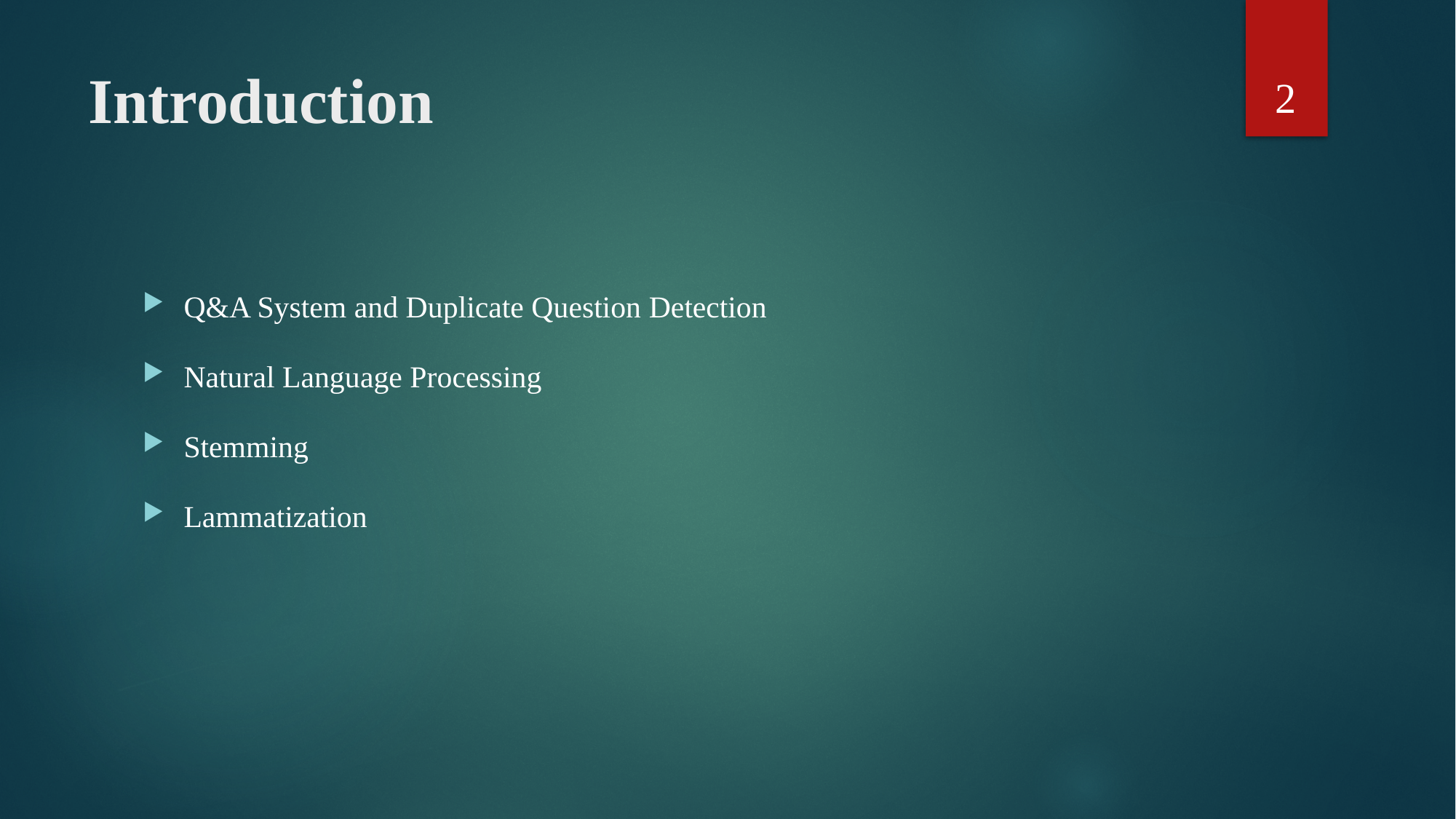

2
# Introduction
Q&A System and Duplicate Question Detection
Natural Language Processing
Stemming
Lammatization